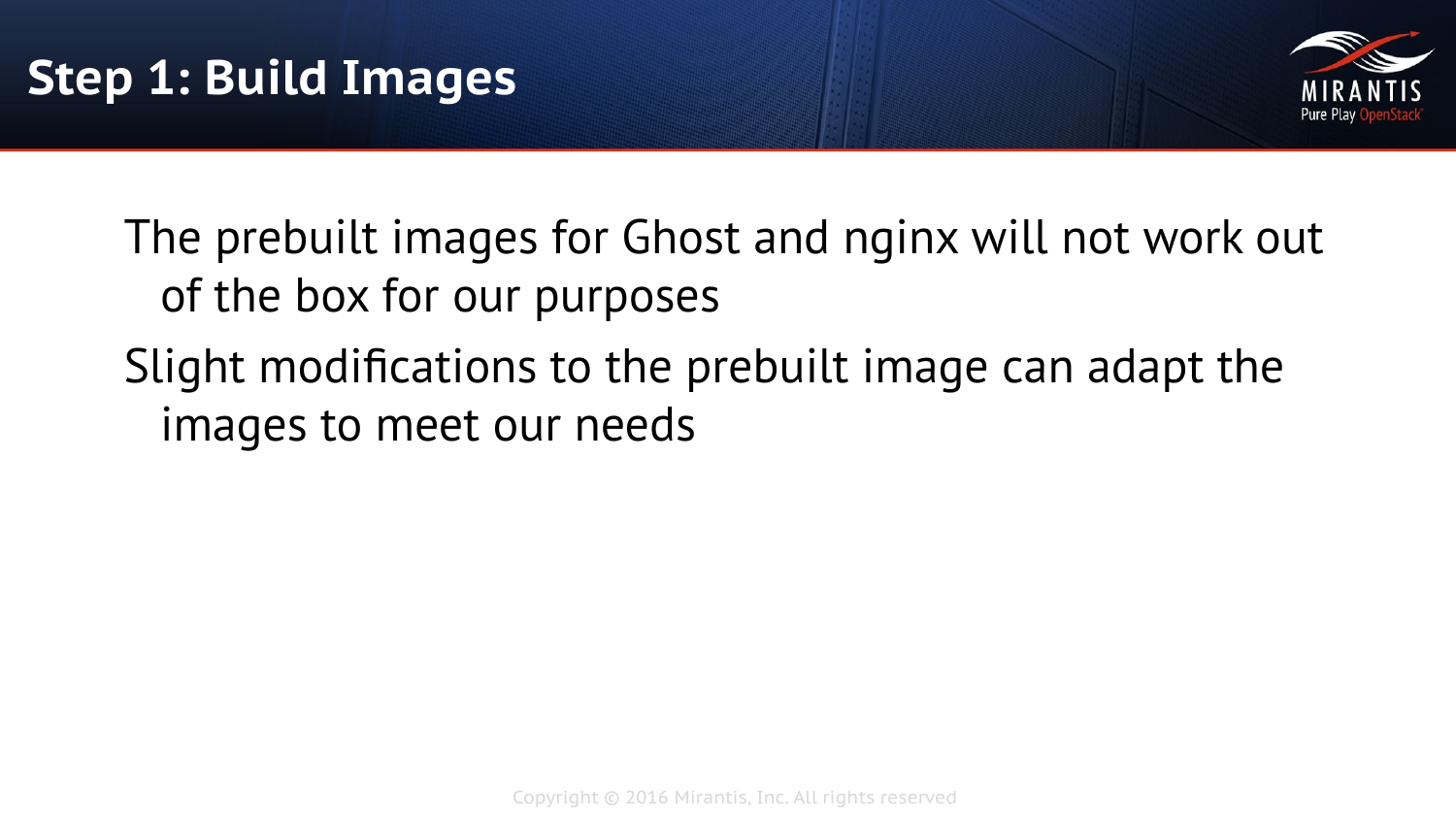

# Step 1: Build Images
The prebuilt images for Ghost and nginx will not work out of the box for our purposes
Slight modifications to the prebuilt image can adapt the images to meet our needs